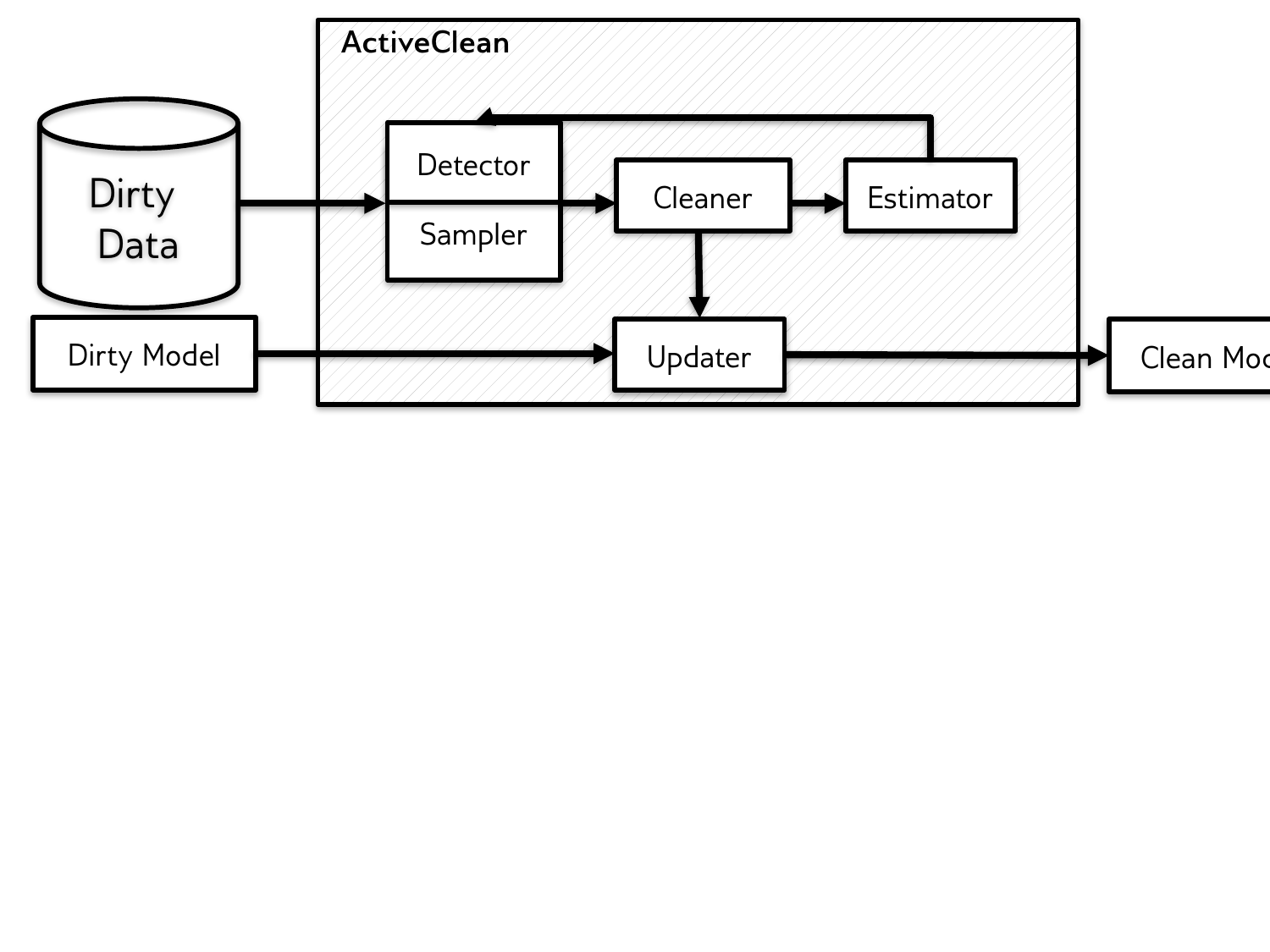

ActiveClean

Dirty
Data
Detector

Sampler
Estimator
Cleaner
Dirty Model
Clean Model
Updater